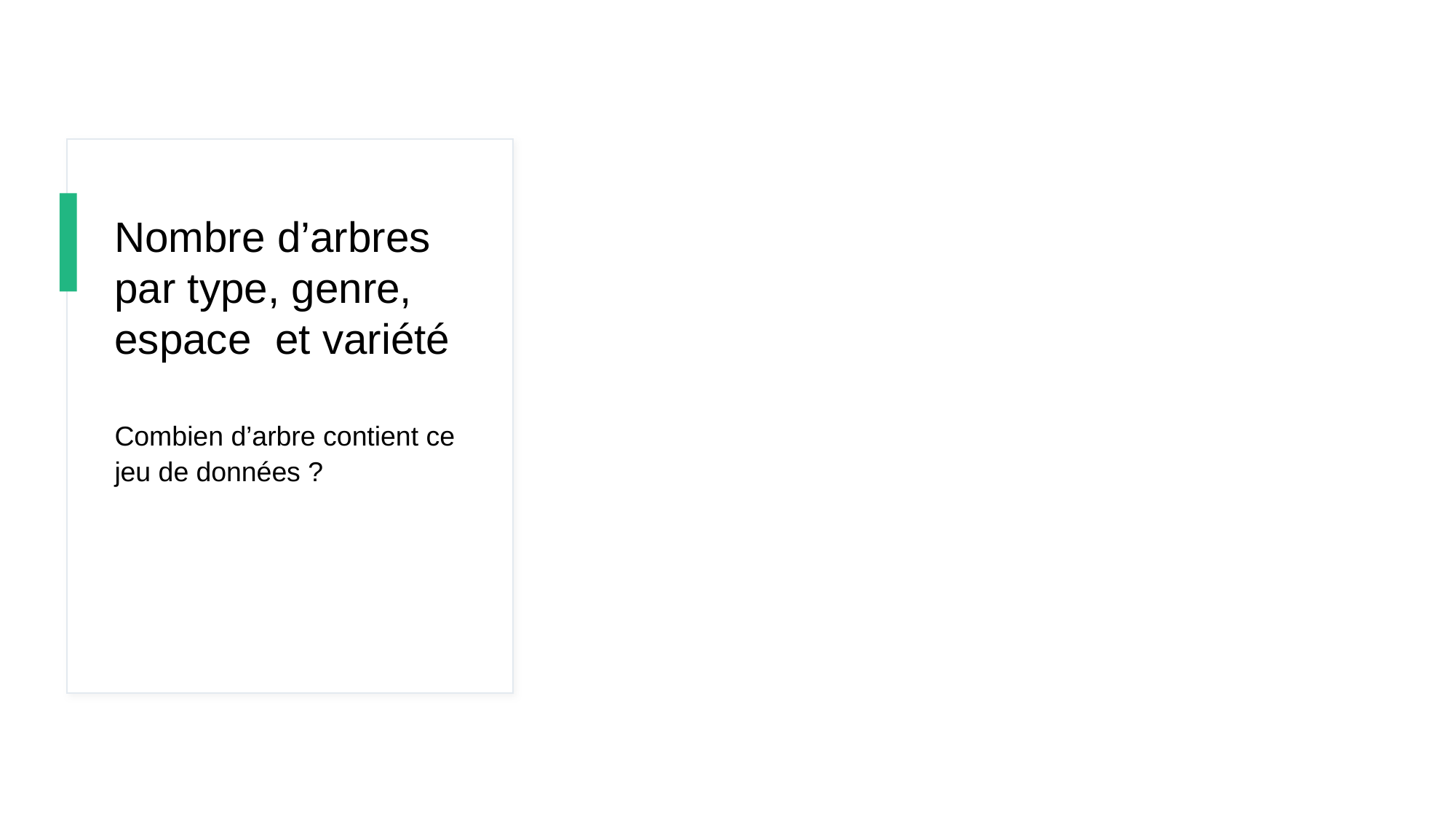

# Nombre d’arbres par type, genre, espace  et variété

Combien d’arbre contient ce jeu de données ?